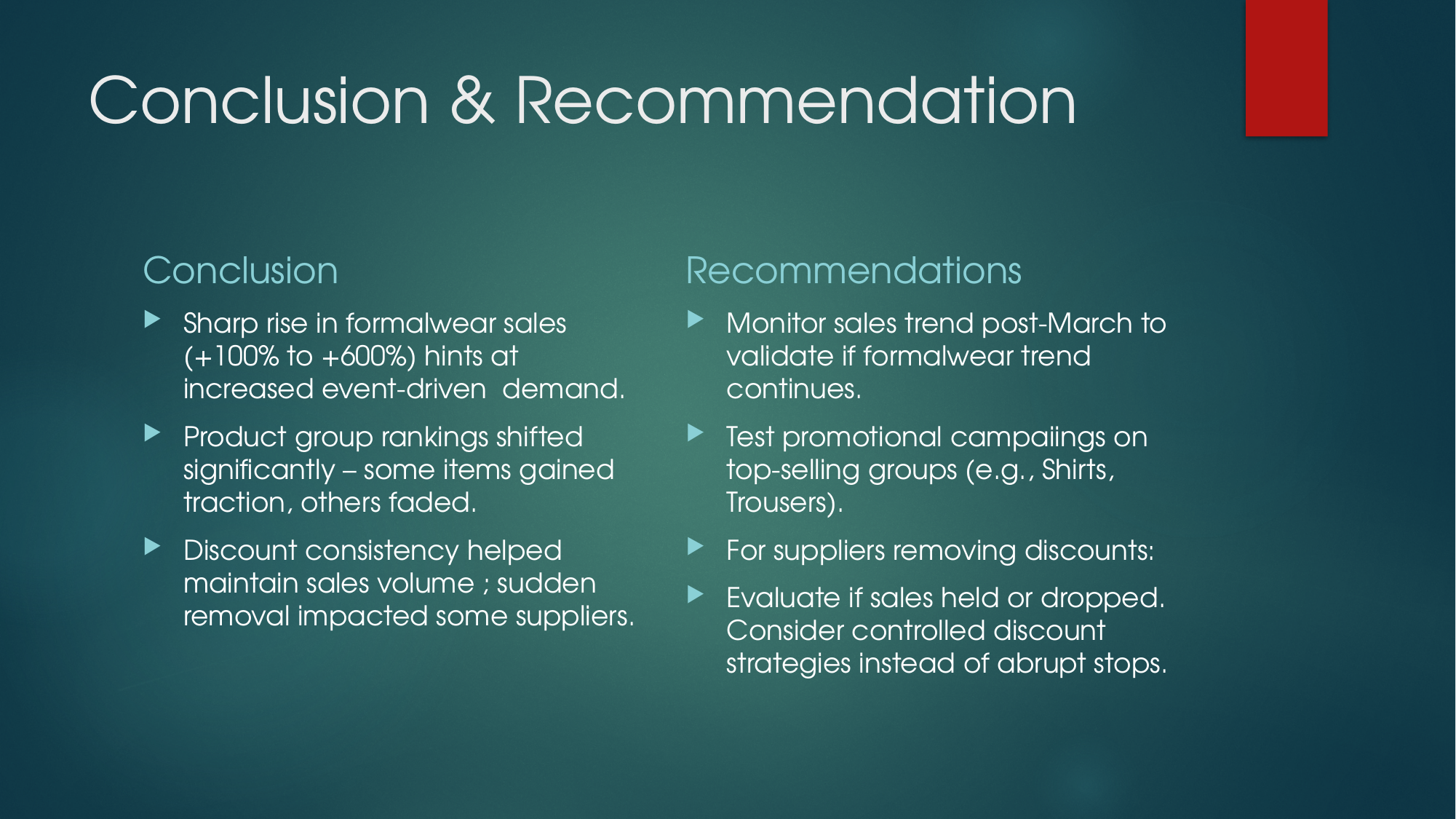

# Conclusion & Recommendation
Conclusion
Recommendations
Sharp rise in formalwear sales (+100% to +600%) hints at increased event-driven  demand.
Product group rankings shifted significantly – some items gained  traction, others faded.
Discount consistency helped maintain sales volume ; sudden removal impacted some suppliers.
Monitor sales trend post-March to validate if formalwear trend continues.
Test promotional campaiings on top-selling groups (e.g., Shirts, Trousers).
For suppliers removing discounts:
Evaluate if sales held or dropped. Consider controlled discount strategies instead of abrupt stops.